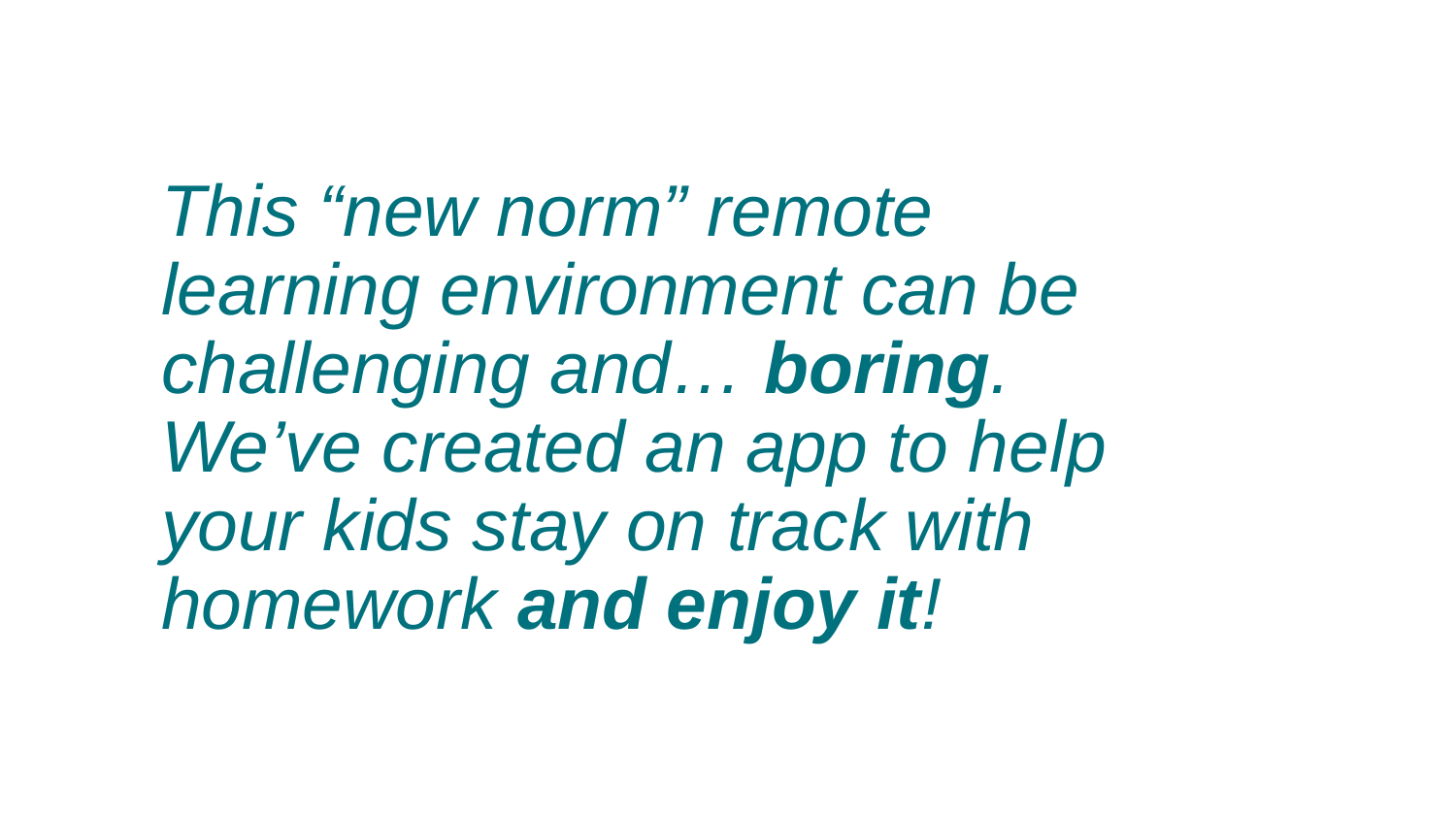

# This “new norm” remote learning environment can be challenging and… boring. We’ve created an app to help your kids stay on track with homework and enjoy it!